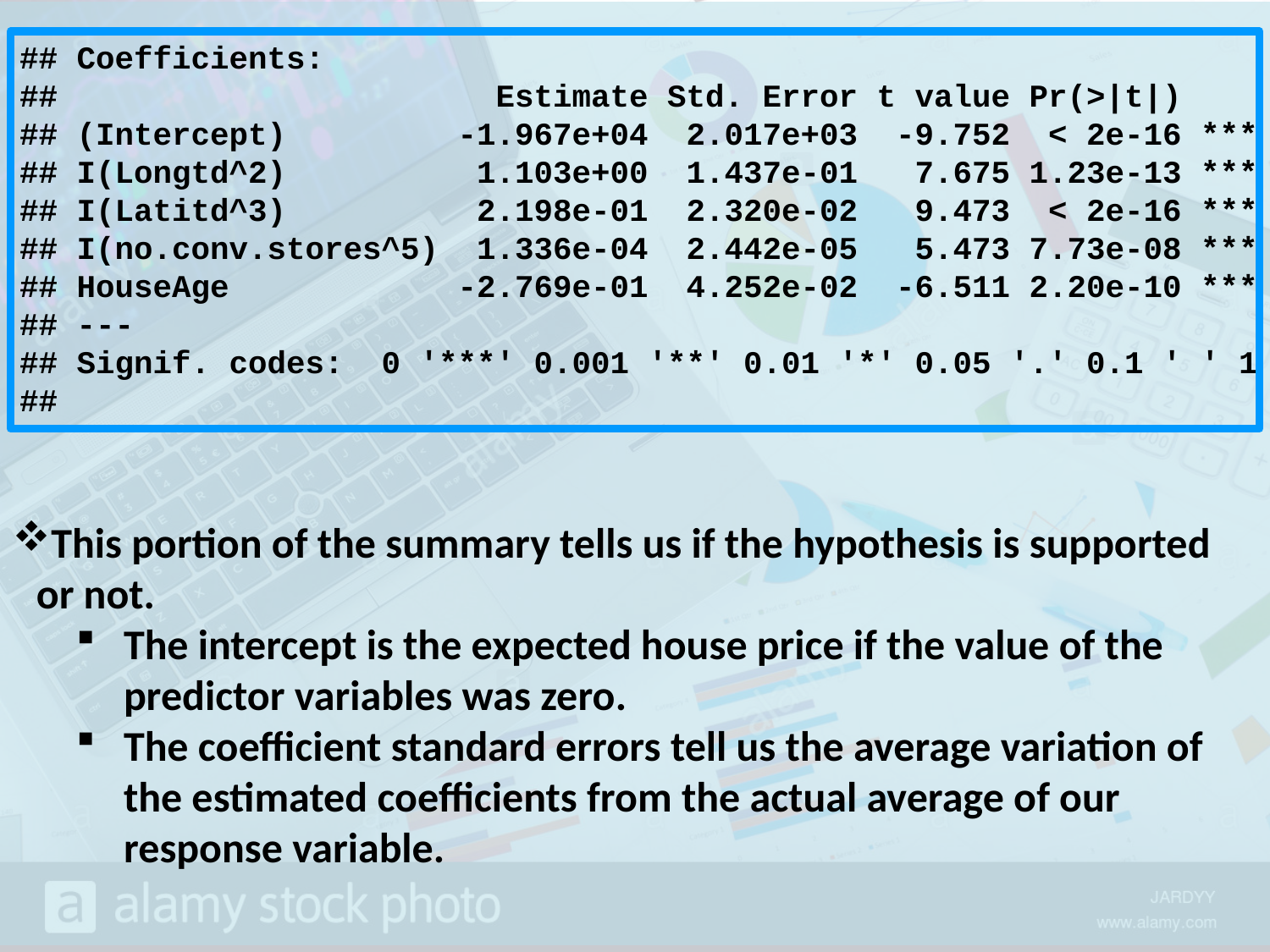

This portion of the summary tells us if the hypothesis is supported or not.
The intercept is the expected house price if the value of the predictor variables was zero.
The coefficient standard errors tell us the average variation of the estimated coefficients from the actual average of our response variable.

## Coefficients:
##                       Estimate Std. Error t value Pr(>|t|)
## (Intercept)         -1.967e+04  2.017e+03  -9.752  < 2e-16 ***
## I(Longtd^2)          1.103e+00  1.437e-01   7.675 1.23e-13 ***
## I(Latitd^3)          2.198e-01  2.320e-02   9.473  < 2e-16 ***
## I(no.conv.stores^5)  1.336e-04  2.442e-05   5.473 7.73e-08 ***
## HouseAge            -2.769e-01  4.252e-02  -6.511 2.20e-10 ***
## ---
## Signif. codes:  0 '***' 0.001 '**' 0.01 '*' 0.05 '.' 0.1 ' ' 1
##